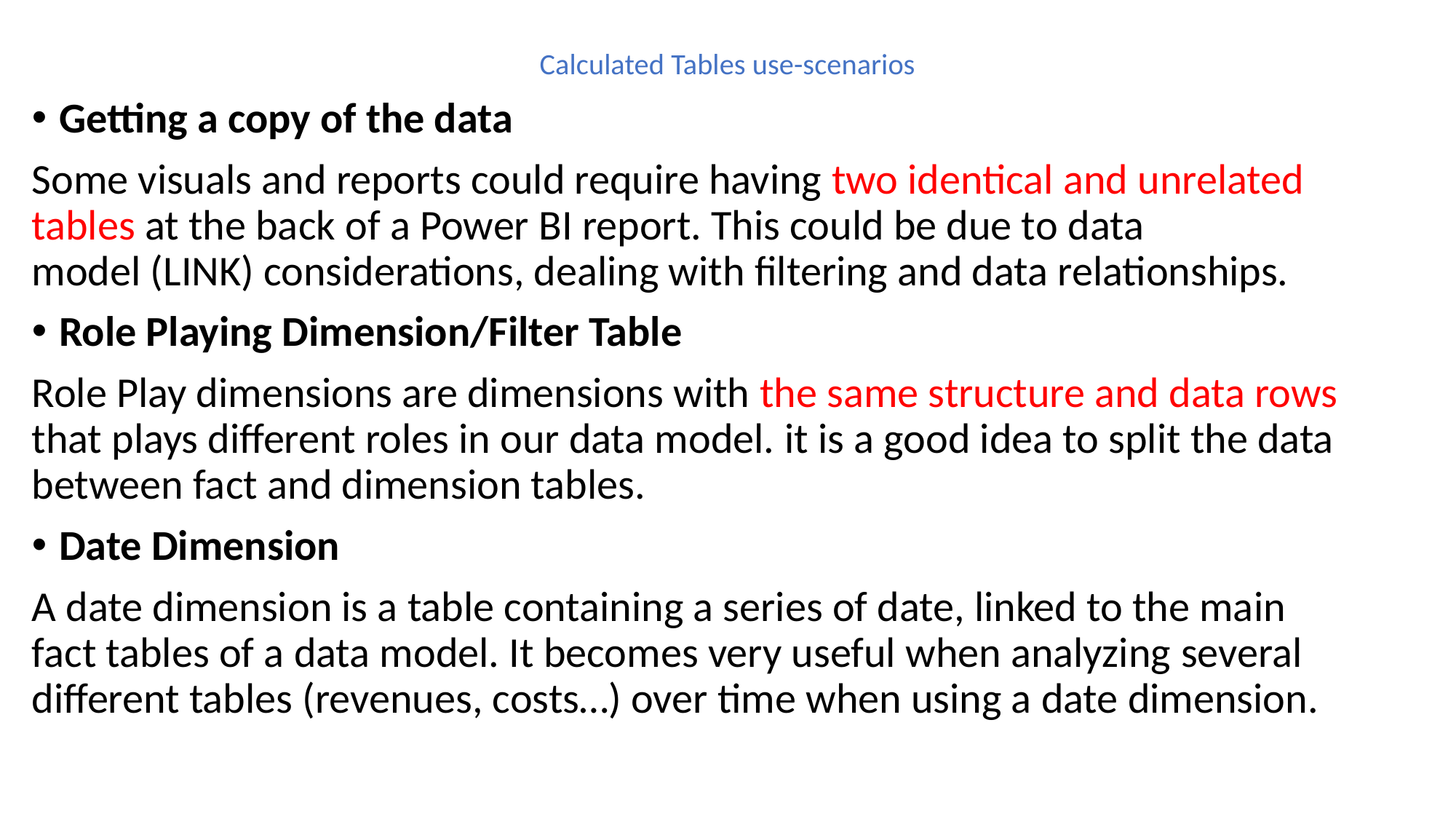

# Calculated Tables use-scenarios
Getting a copy of the data
Some visuals and reports could require having two identical and unrelated tables at the back of a Power BI report. This could be due to data model (LINK) considerations, dealing with filtering and data relationships.
Role Playing Dimension/Filter Table
Role Play dimensions are dimensions with the same structure and data rows that plays different roles in our data model. it is a good idea to split the data between fact and dimension tables.
Date Dimension
A date dimension is a table containing a series of date, linked to the main fact tables of a data model. It becomes very useful when analyzing several different tables (revenues, costs…) over time when using a date dimension.